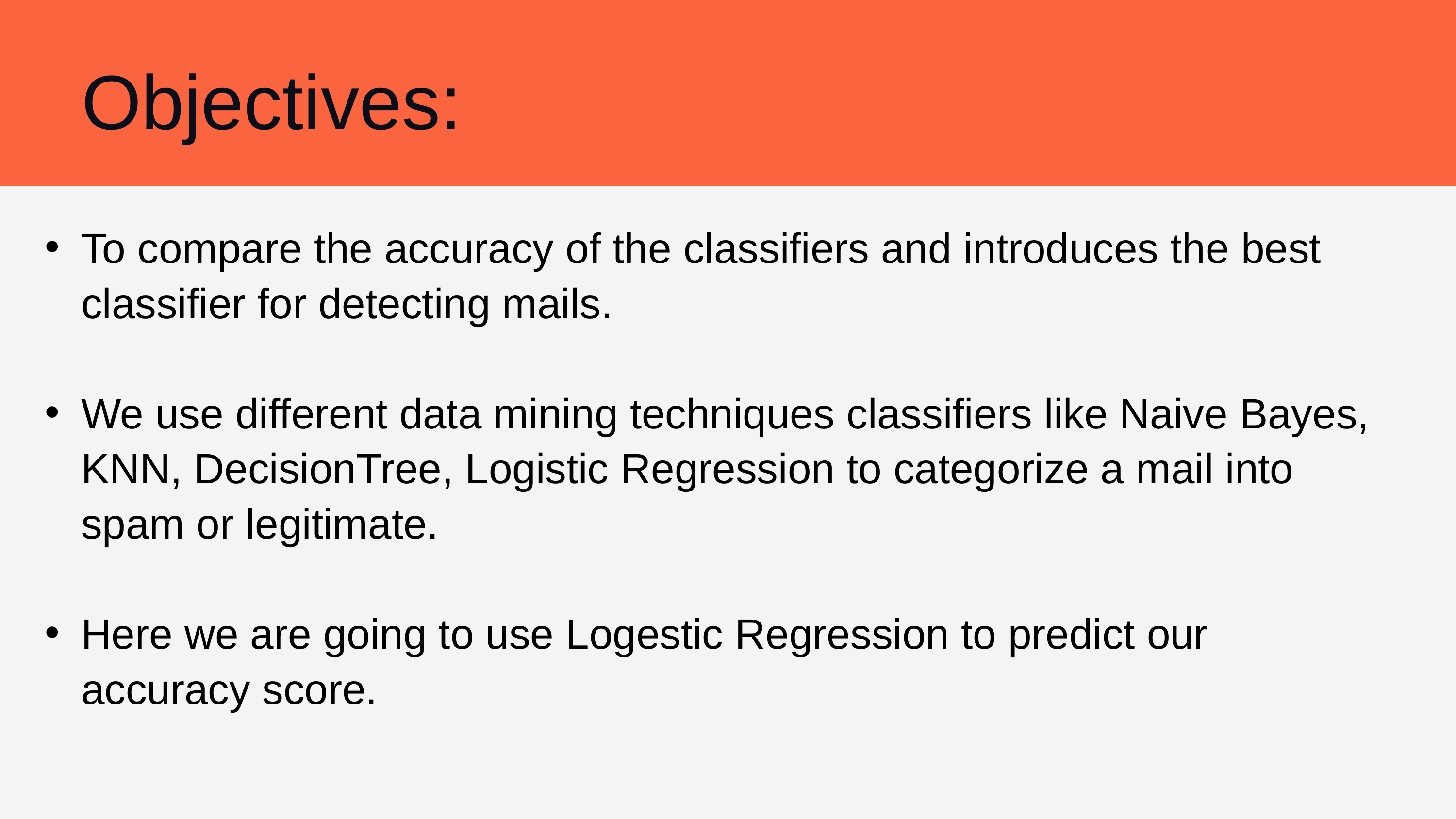

Objectives:
To compare the accuracy of the classifiers and introduces the best classifier for detecting mails.

We use different data mining techniques classifiers like Naive Bayes, KNN, DecisionTree, Logistic Regression to categorize a mail into spam or legitimate.

Here we are going to use Logestic Regression to predict our accuracy score.